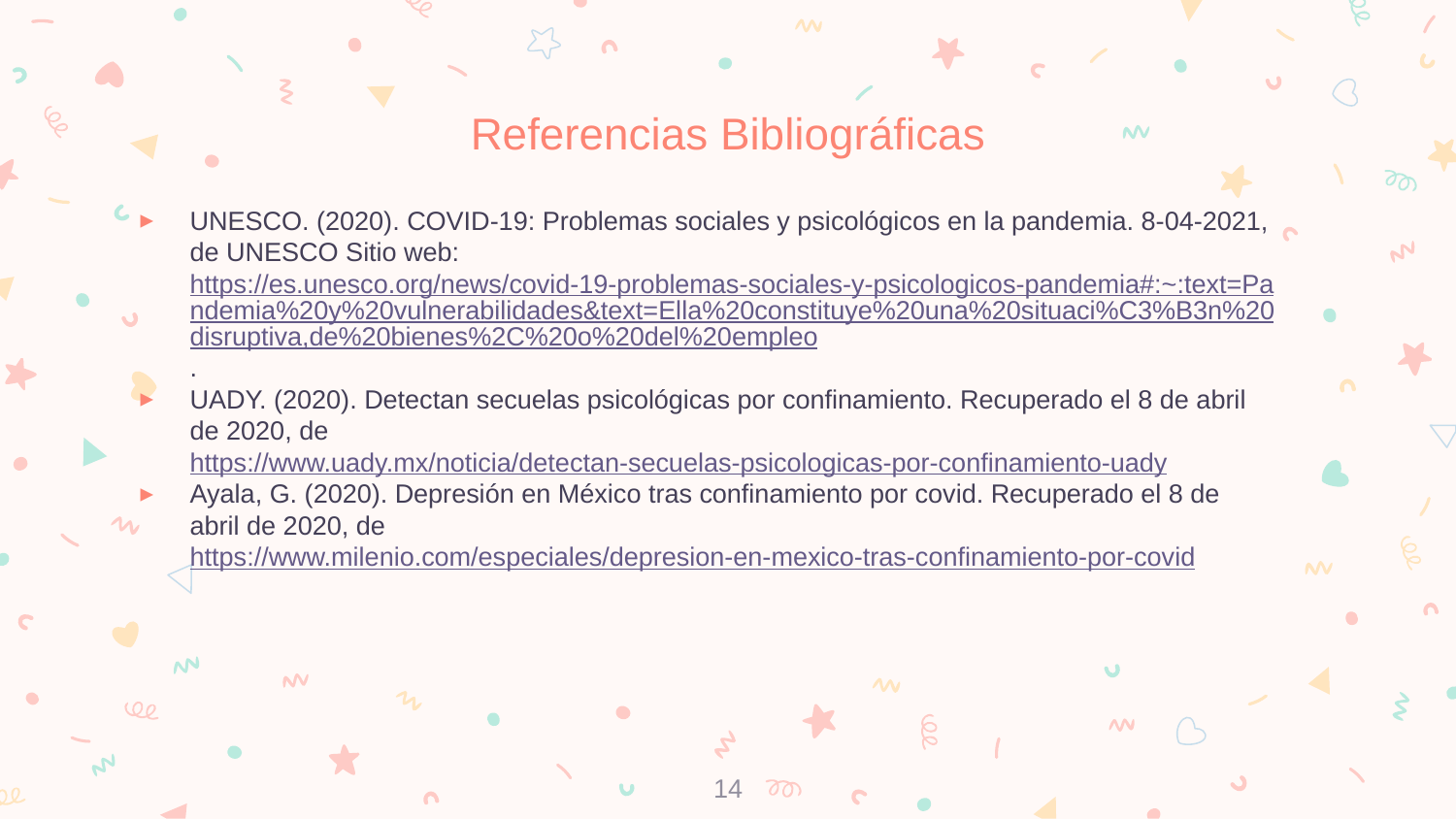

# Referencias Bibliográficas
UNESCO. (2020). COVID-19: Problemas sociales y psicológicos en la pandemia. 8-04-2021, de UNESCO Sitio web: https://es.unesco.org/news/covid-19-problemas-sociales-y-psicologicos-pandemia#:~:text=Pandemia%20y%20vulnerabilidades&text=Ella%20constituye%20una%20situaci%C3%B3n%20disruptiva,de%20bienes%2C%20o%20del%20empleo.
UADY. (2020). Detectan secuelas psicológicas por confinamiento. Recuperado el 8 de abril de 2020, de https://www.uady.mx/noticia/detectan-secuelas-psicologicas-por-confinamiento-uady
Ayala, G. (2020). Depresión en México tras confinamiento por covid. Recuperado el 8 de abril de 2020, de https://www.milenio.com/especiales/depresion-en-mexico-tras-confinamiento-por-covid

14